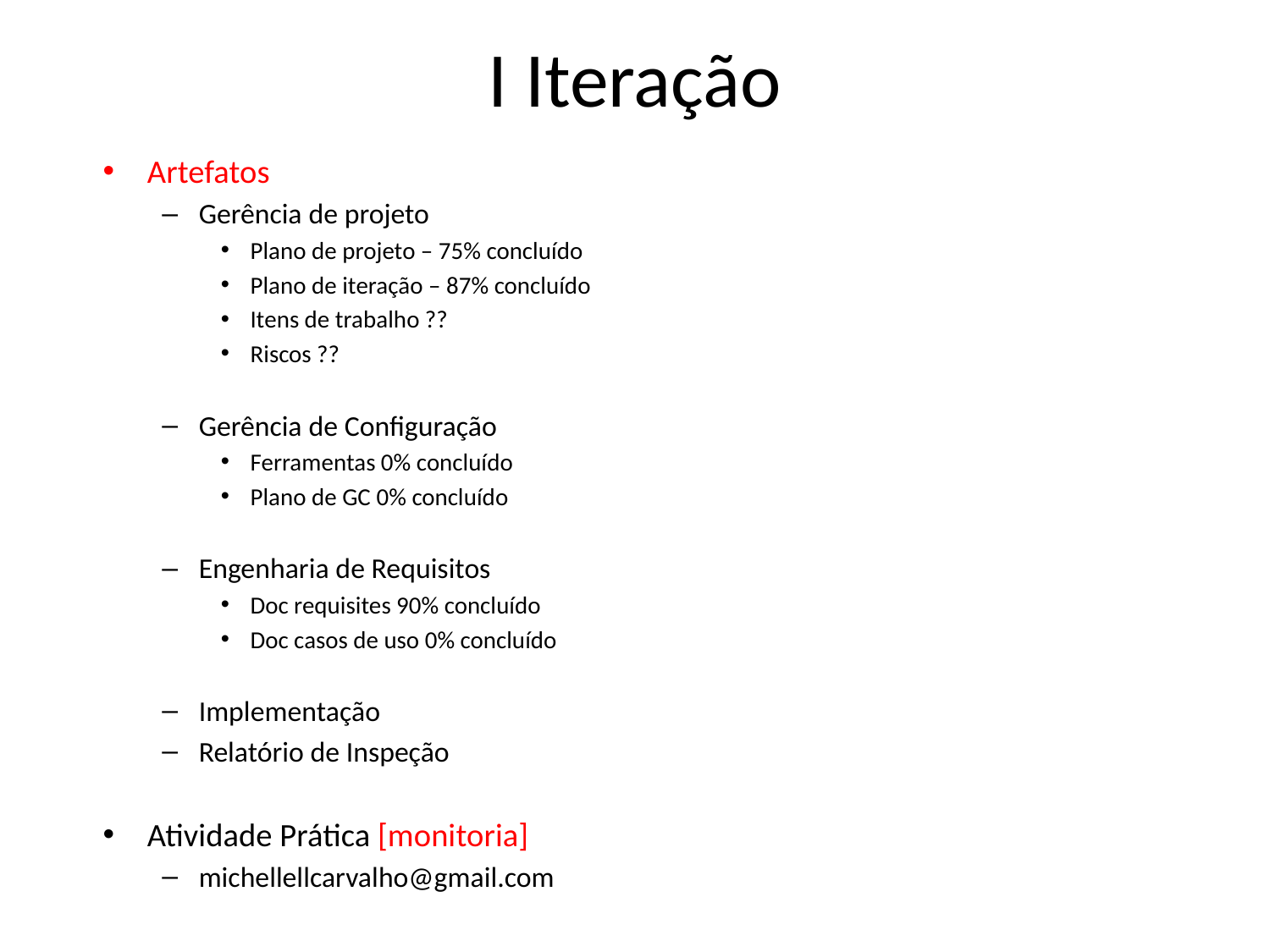

# I Iteração

Artefatos
Gerência de projeto
Plano de projeto – 75% concluído
Plano de iteração – 87% concluído
Itens de trabalho ??
Riscos ??

Gerência de Configuração
Ferramentas 0% concluído
Plano de GC 0% concluído

Engenharia de Requisitos
Doc requisites 90% concluído
Doc casos de uso 0% concluído

Implementação
Relatório de Inspeção

Atividade Prática [monitoria]
michellellcarvalho@gmail.com